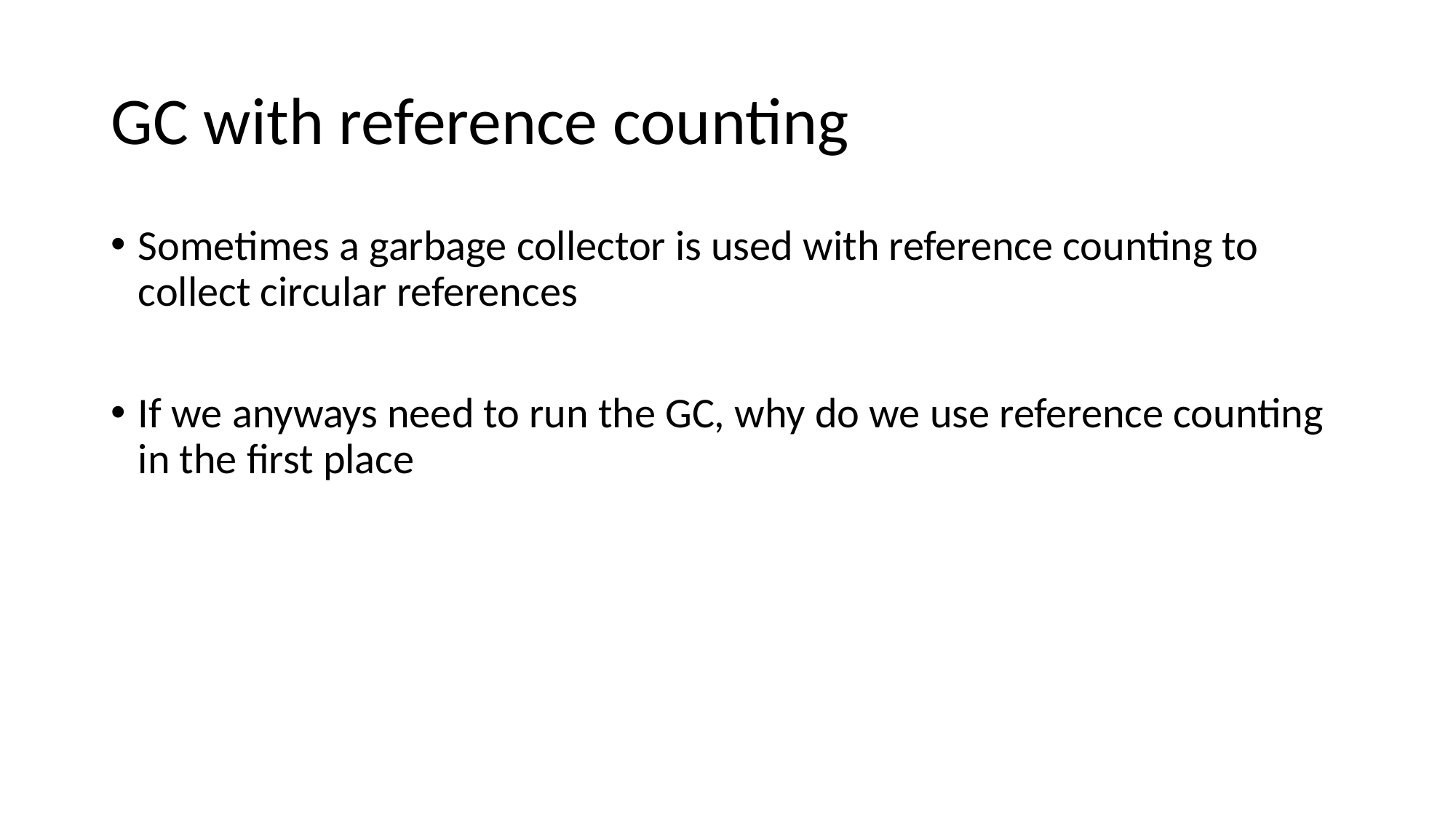

# GC with reference counting
Sometimes a garbage collector is used with reference counting to collect circular references

If we anyways need to run the GC, why do we use reference counting in the first place